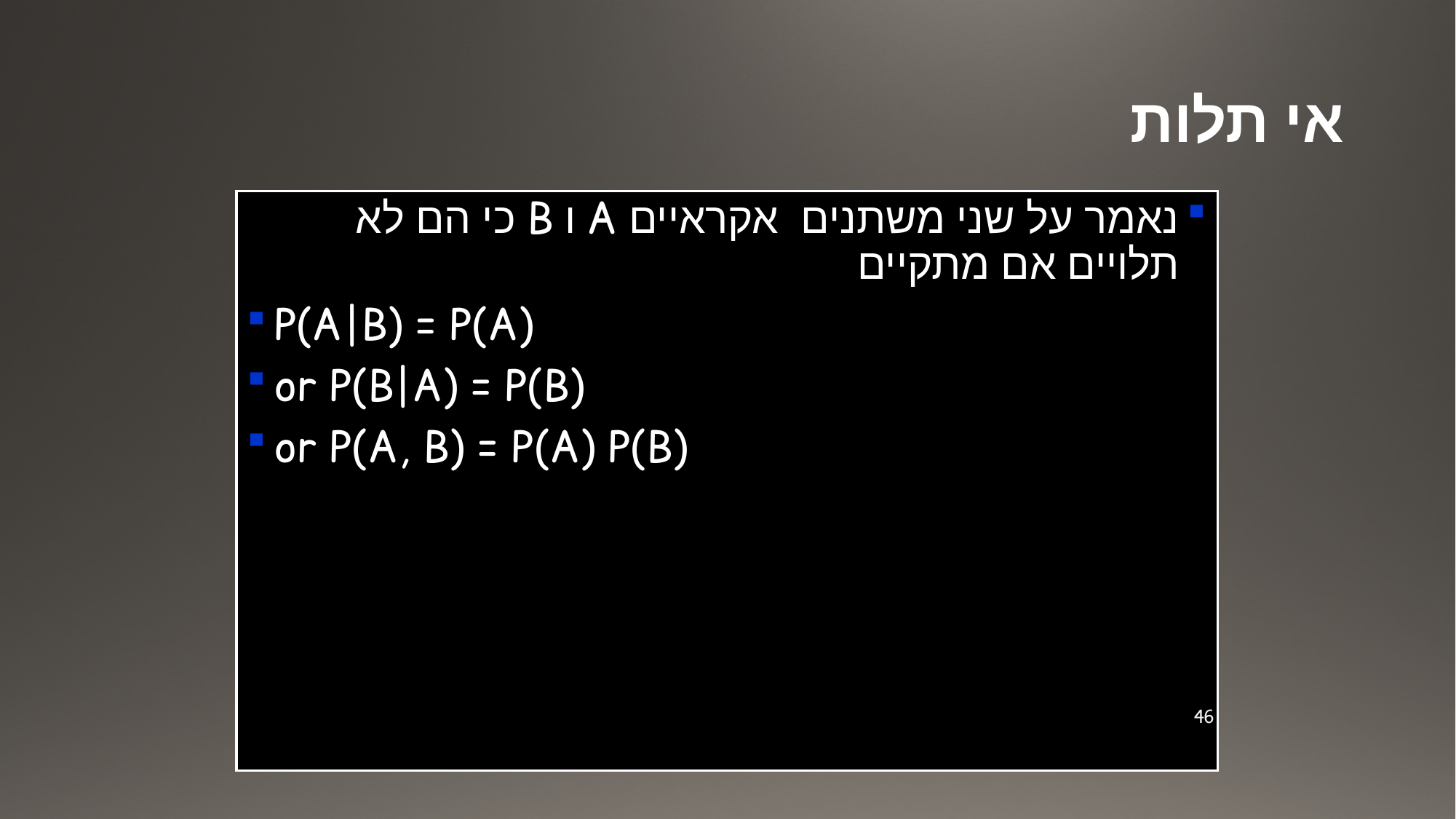

# אי תלות
נאמר על שני משתנים  אקראיים A ו B כי הם לא תלויים אם מתקיים
P(A|B) = P(A)
or P(B|A) = P(B)
or P(A, B) = P(A) P(B)
46